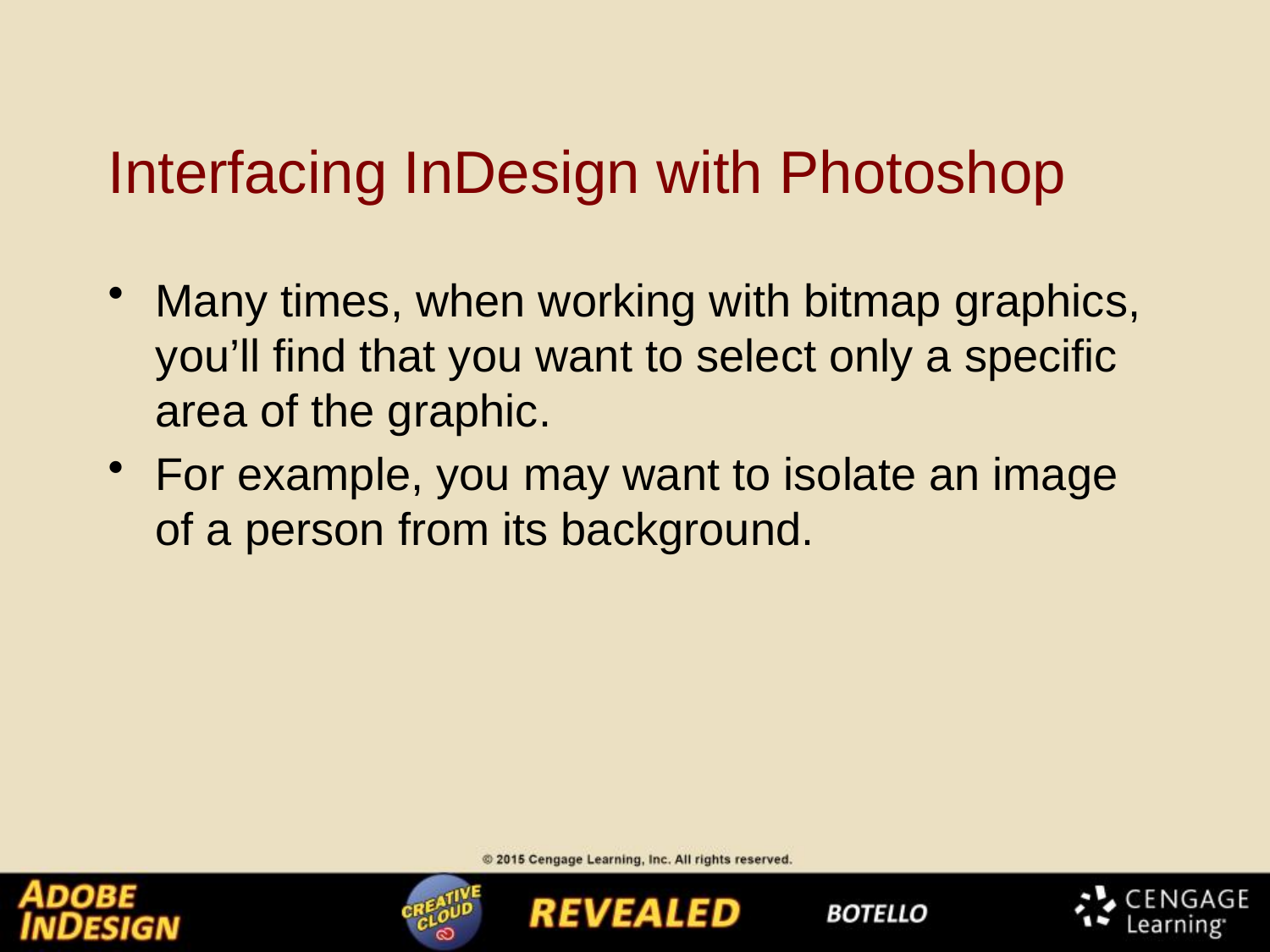

# Interfacing InDesign with Photoshop
Many times, when working with bitmap graphics, you’ll find that you want to select only a specific area of the graphic.
For example, you may want to isolate an image of a person from its background.